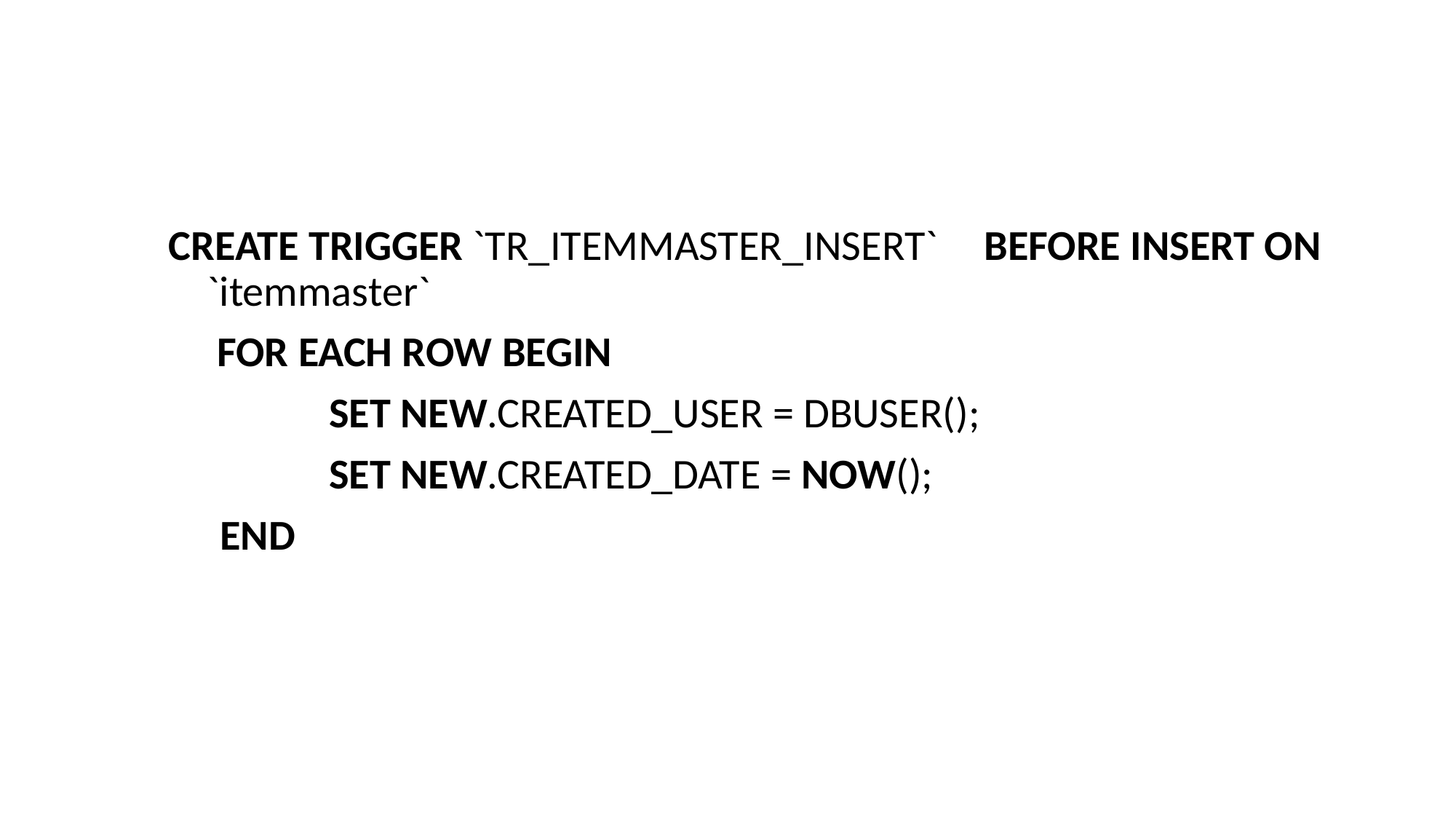

#
      CREATE TRIGGER `TR_ITEMMASTER_INSERT` 	BEFORE INSERT ON             `itemmaster`
           FOR EACH ROW BEGIN
		SET NEW.CREATED_USER = DBUSER();
		SET NEW.CREATED_DATE = NOW();
	END